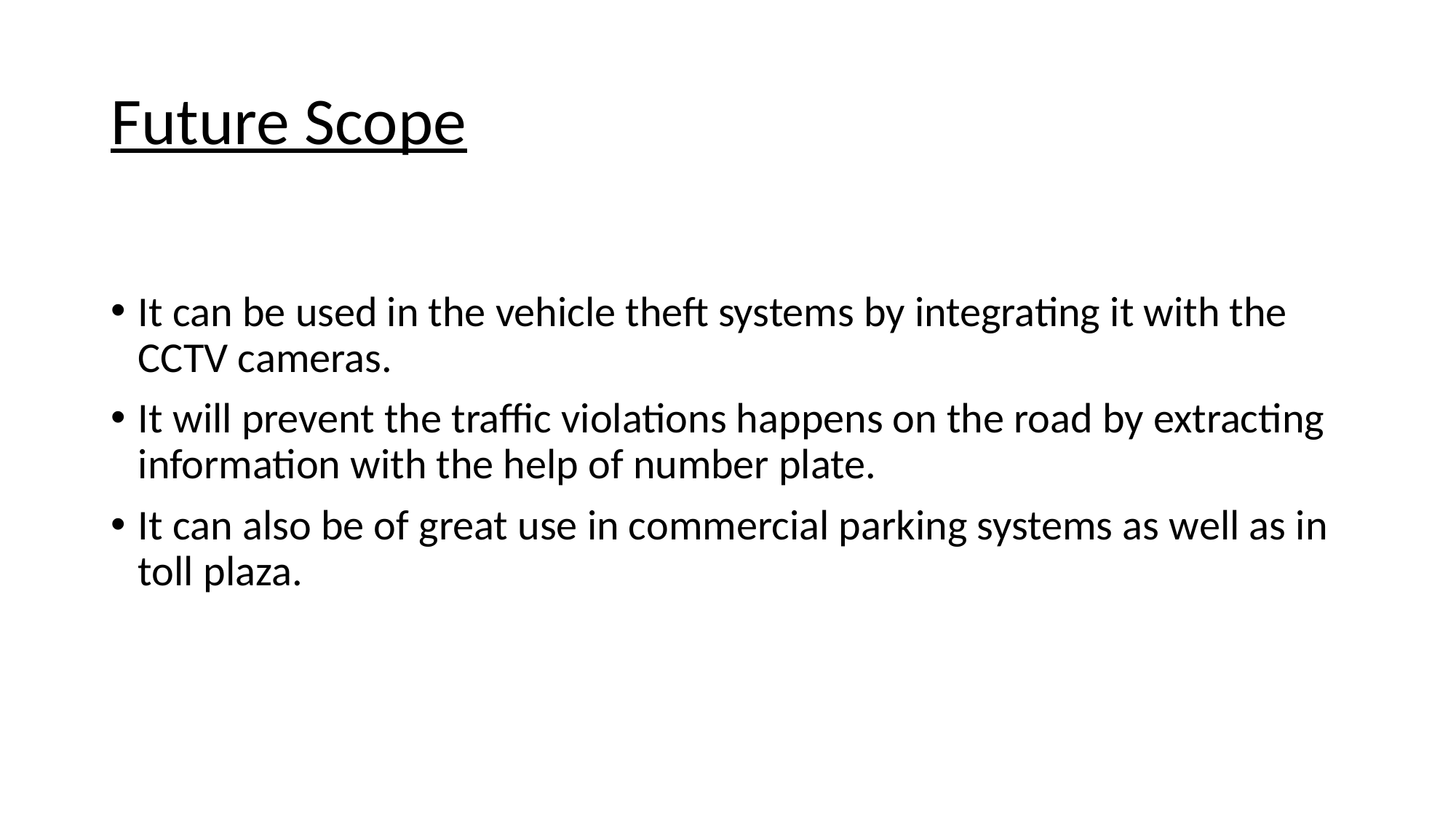

# Future Scope

It can be used in the vehicle theft systems by integrating it with the CCTV cameras.
It will prevent the traffic violations happens on the road by extracting information with the help of number plate.
It can also be of great use in commercial parking systems as well as in  toll plaza.